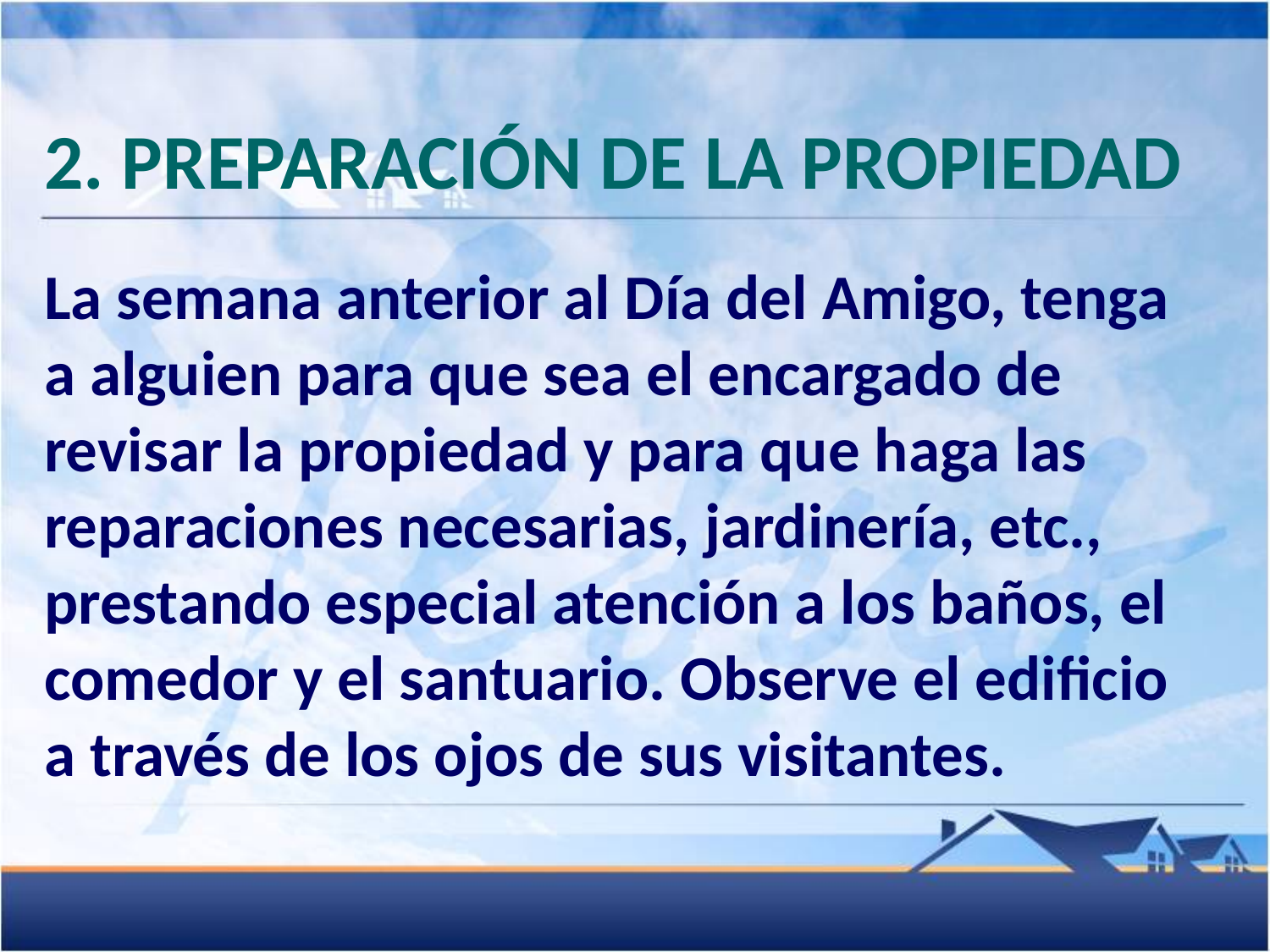

2. PREPARACIÓN DE LA PROPIEDAD

La semana anterior al Día del Amigo, tenga a alguien para que sea el encargado de revisar la propiedad y para que haga las reparaciones necesarias, jardinería, etc., prestando especial atención a los baños, el comedor y el santuario. Observe el edificio a través de los ojos de sus visitantes.